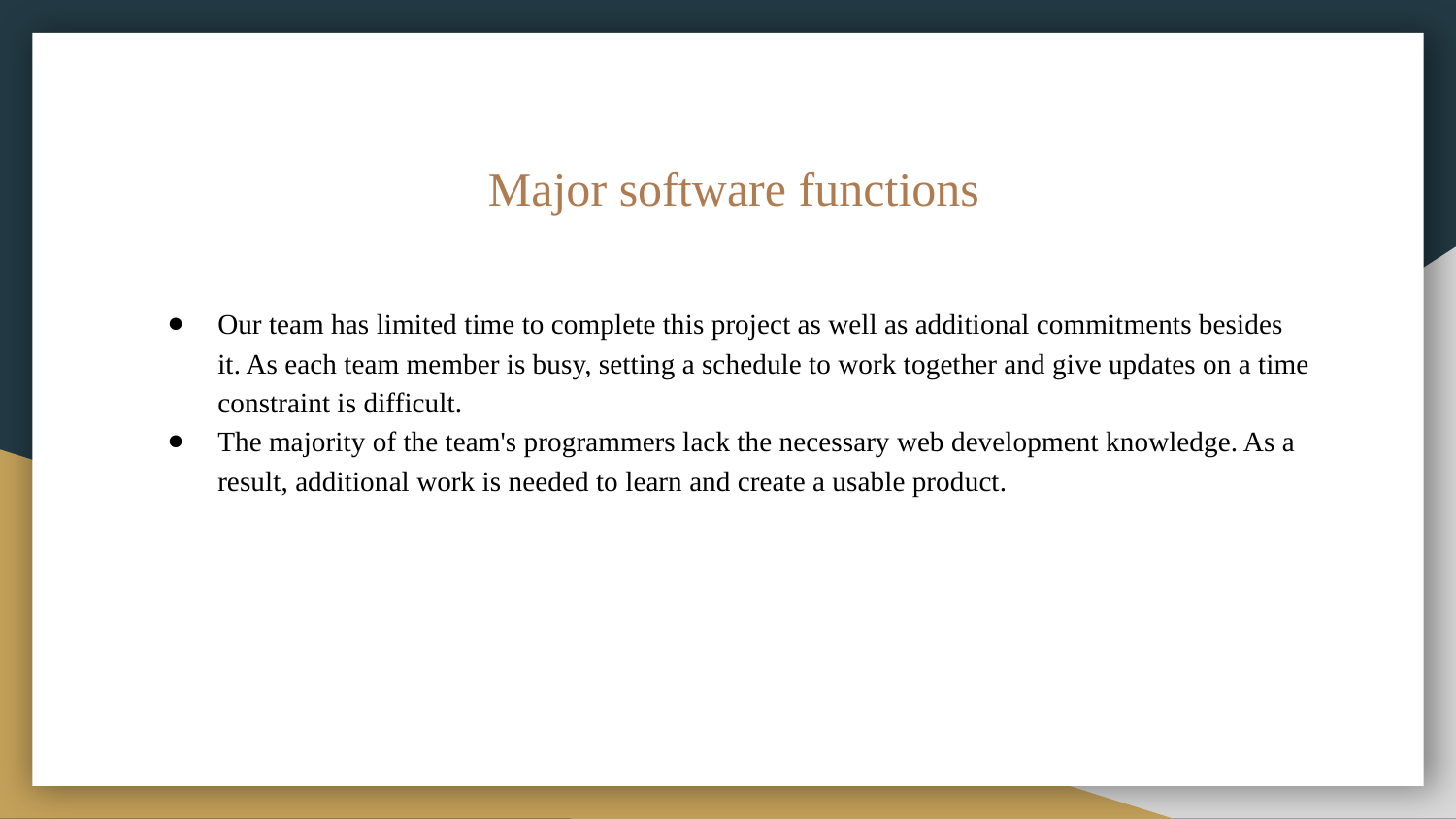

# Major software functions
Our team has limited time to complete this project as well as additional commitments besides it. As each team member is busy, setting a schedule to work together and give updates on a time constraint is difficult.
The majority of the team's programmers lack the necessary web development knowledge. As a result, additional work is needed to learn and create a usable product.